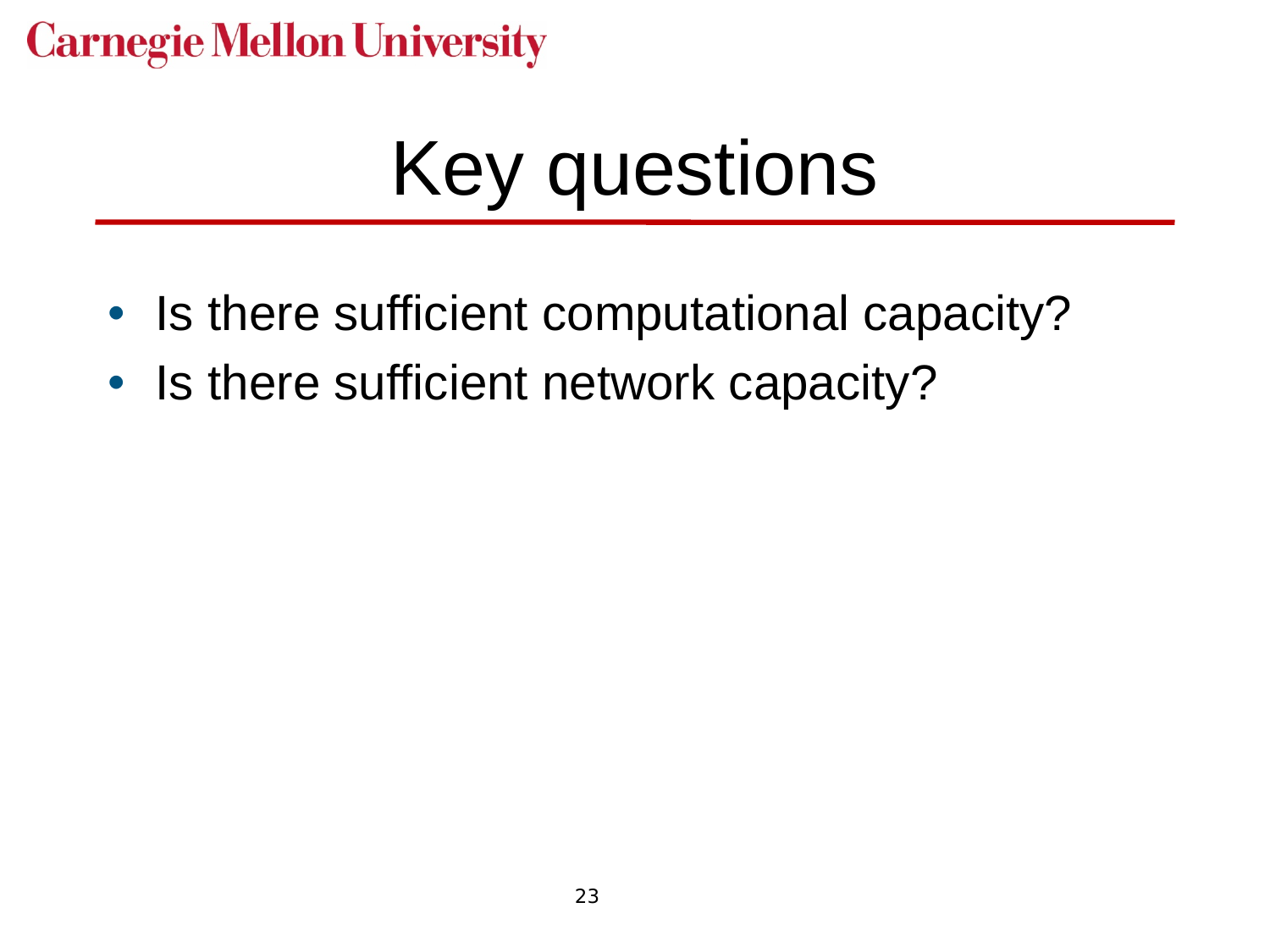

# Key questions
Is there sufficient computational capacity?
Is there sufficient network capacity?